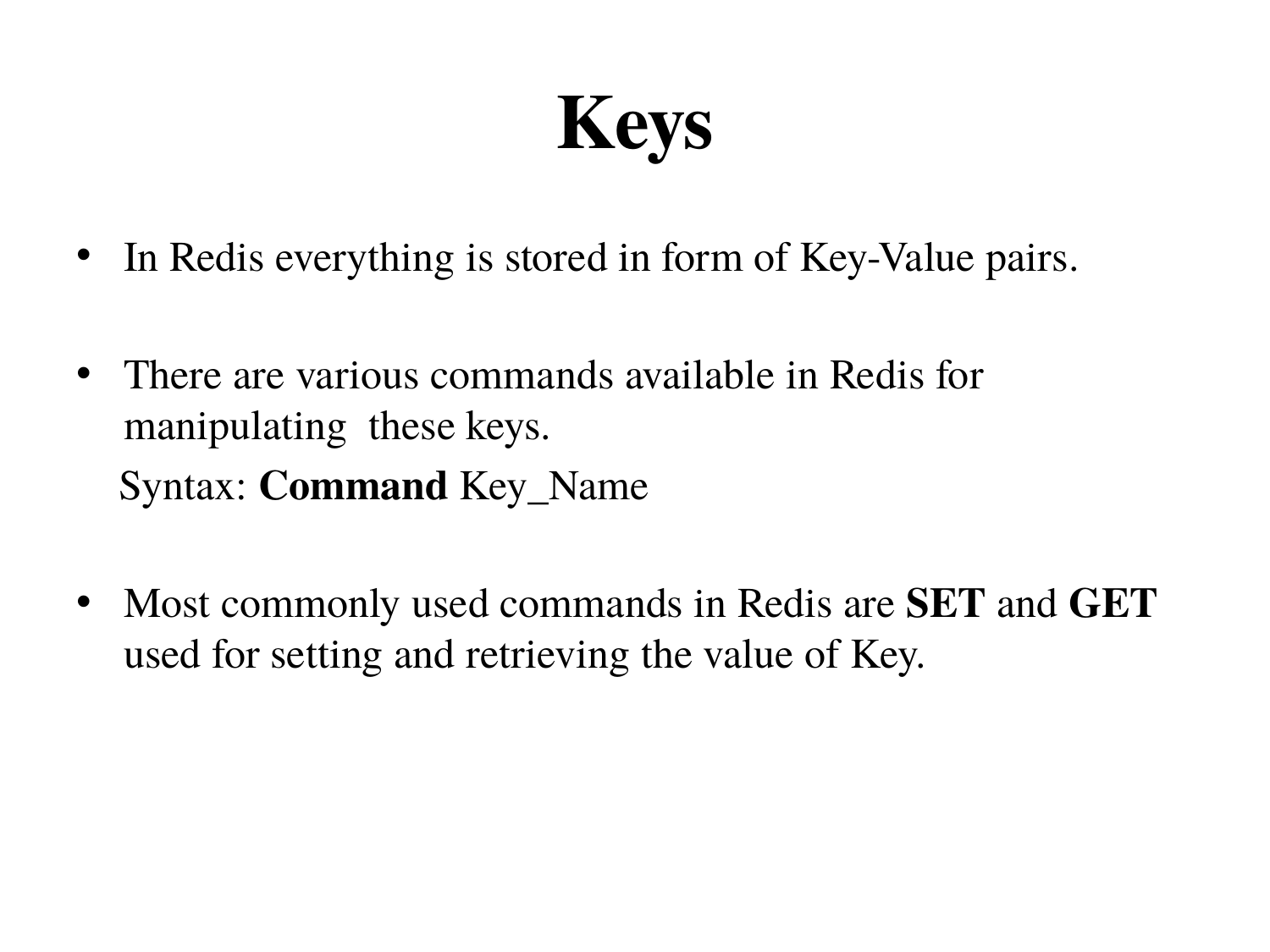

# Keys
In Redis everything is stored in form of Key-Value pairs.

There are various commands available in Redis for manipulating  these keys.
    Syntax: Command Key_Name

Most commonly used commands in Redis are SET and GET used for setting and retrieving the value of Key.